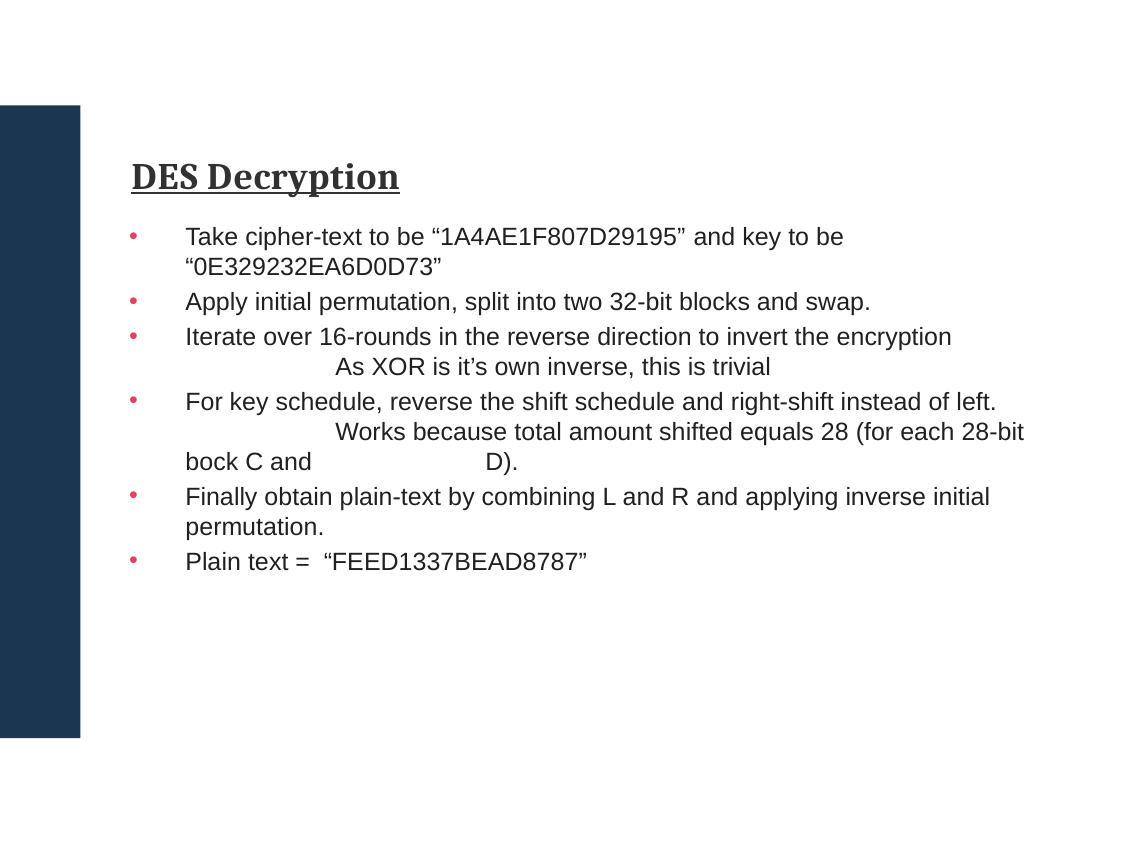

DES Decryption
Take cipher-text to be “1A4AE1F807D29195” and key to be “0E329232EA6D0D73”
Apply initial permutation, split into two 32-bit blocks and swap.
Iterate over 16-rounds in the reverse direction to invert the encryption
	As XOR is it’s own inverse, this is trivial
For key schedule, reverse the shift schedule and right-shift instead of left.
	Works because total amount shifted equals 28 (for each 28-bit bock C and     	D).
Finally obtain plain-text by combining L and R and applying inverse initial permutation.
Plain text =  “FEED1337BEAD8787”